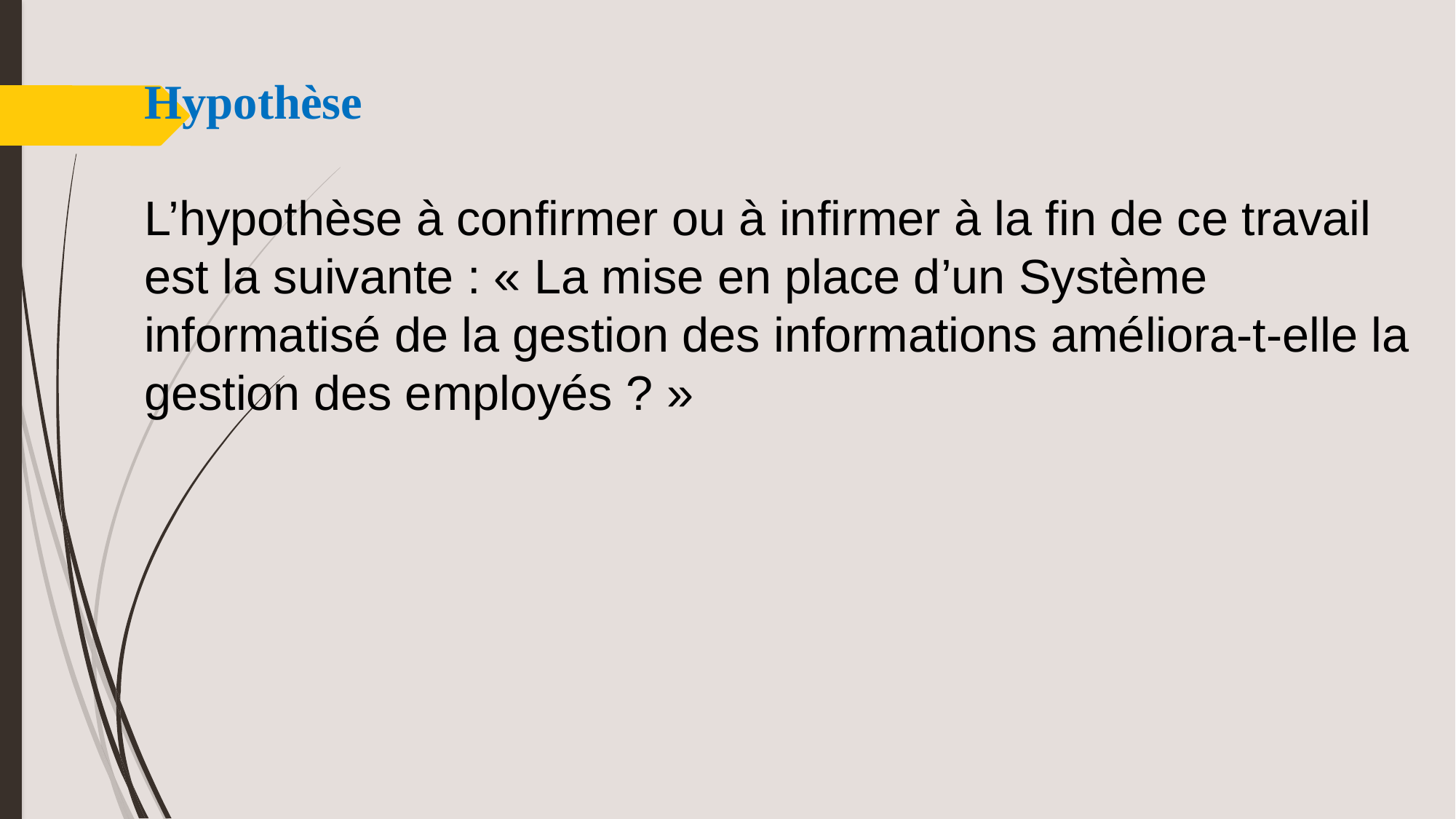

Hypothèse

L’hypothèse à confirmer ou à infirmer à la fin de ce travail est la suivante : « La mise en place d’un Système informatisé de la gestion des informations améliora-t-elle la gestion des employés ? »